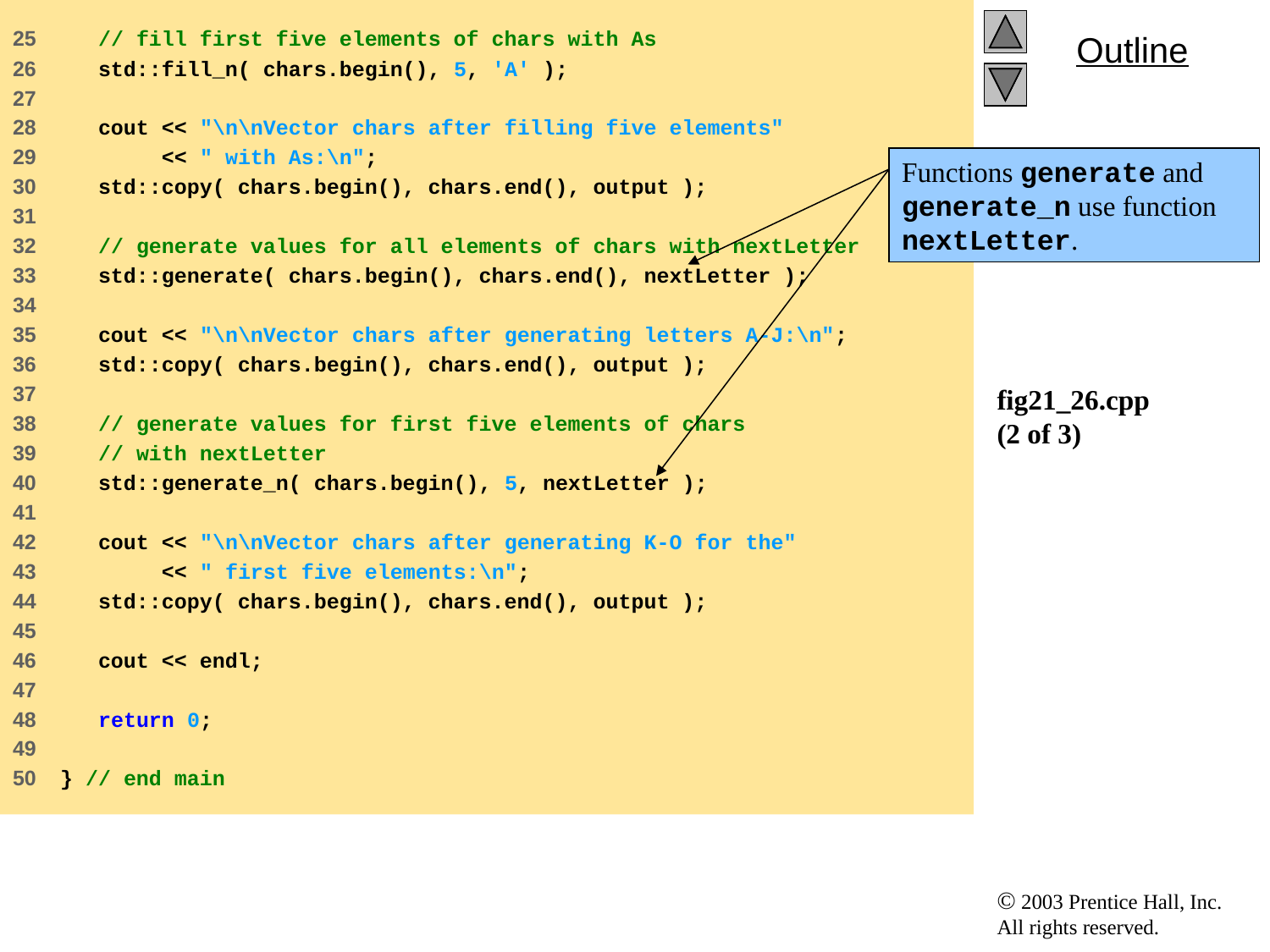

25       // fill first five elements of chars with As
26       std::fill_n( chars.begin(), 5, 'A' );
27
28       cout << "\n\nVector chars after filling five elements"
29            << " with As:\n";
30       std::copy( chars.begin(), chars.end(), output );
31
32       // generate values for all elements of chars with nextLetter
33       std::generate( chars.begin(), chars.end(), nextLetter );
34
35       cout << "\n\nVector chars after generating letters A-J:\n";
36       std::copy( chars.begin(), chars.end(), output );
37
38       // generate values for first five elements of chars
39       // with nextLetter
40       std::generate_n( chars.begin(), 5, nextLetter );
41
42       cout << "\n\nVector chars after generating K-O for the"
43            << " first five elements:\n";
44       std::copy( chars.begin(), chars.end(), output );
45
46       cout << endl;
47
48       return 0;
49
50    } // end main

# fig21_26.cpp (2 of 3)
Functions generate and generate_n use function nextLetter.